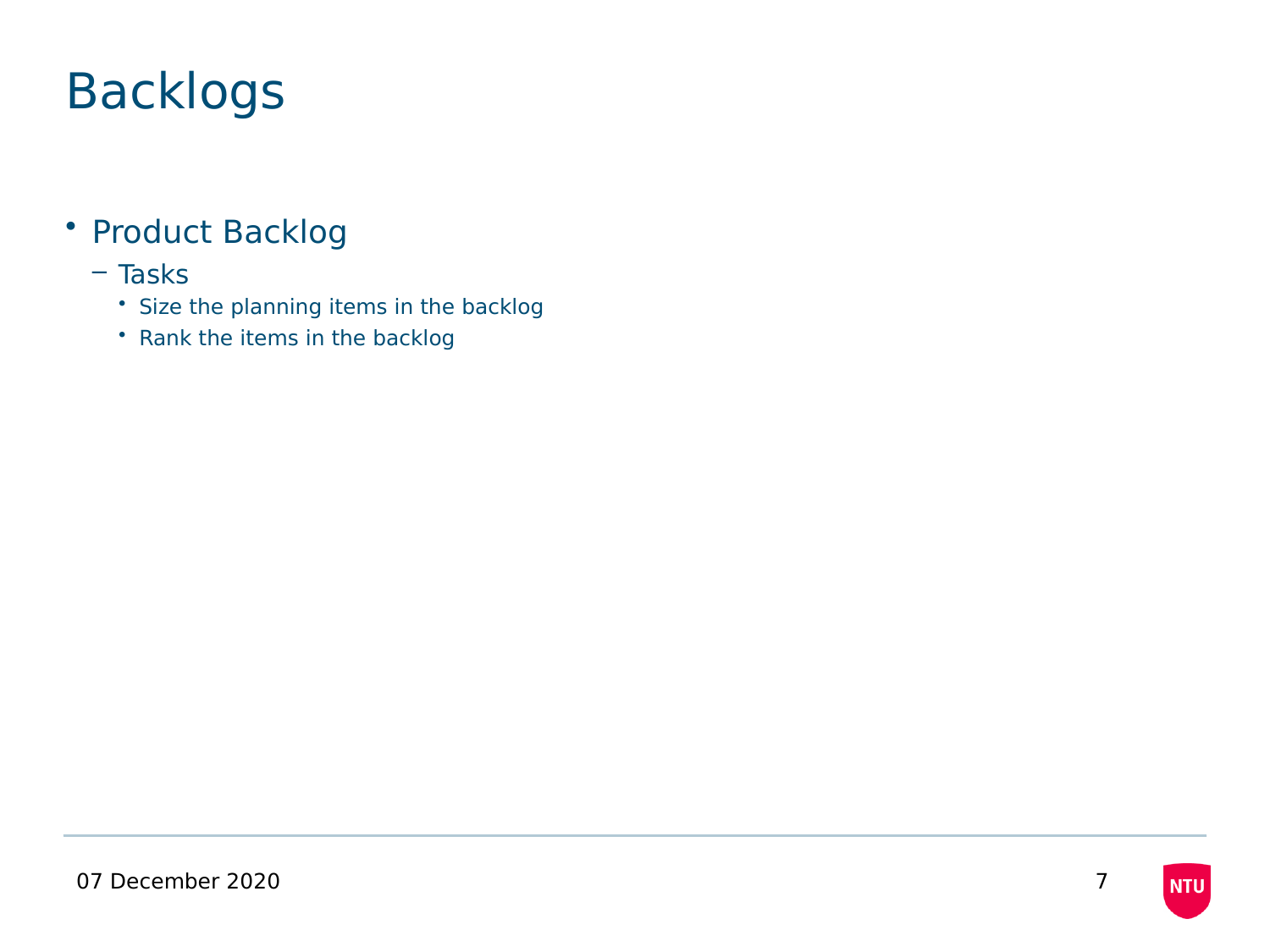

# Backlogs
Product Backlog
Tasks
Size the planning items in the backlog
Rank the items in the backlog

07 December 2020
7